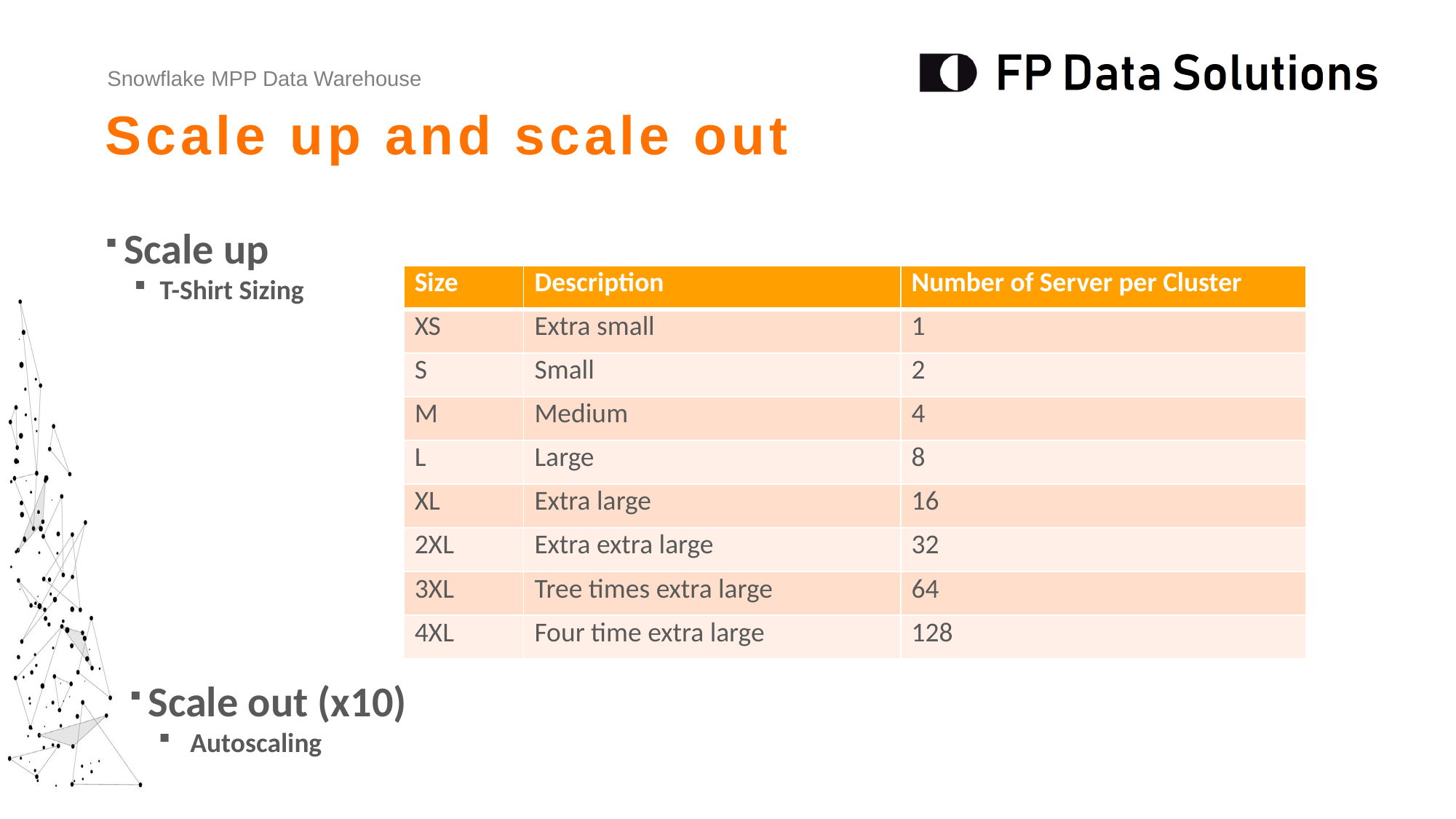

Scale up and scale out
 Scale up
T-Shirt Sizing
| Size | Description | Number of Server per Cluster |
| --- | --- | --- |
| XS | Extra small | 1 |
| S | Small | 2 |
| M | Medium | 4 |
| L | Large | 8 |
| XL | Extra large | 16 |
| 2XL | Extra extra large | 32 |
| 3XL | Tree times extra large | 64 |
| 4XL | Four time extra large | 128 |
 Scale out (x10)
 Autoscaling